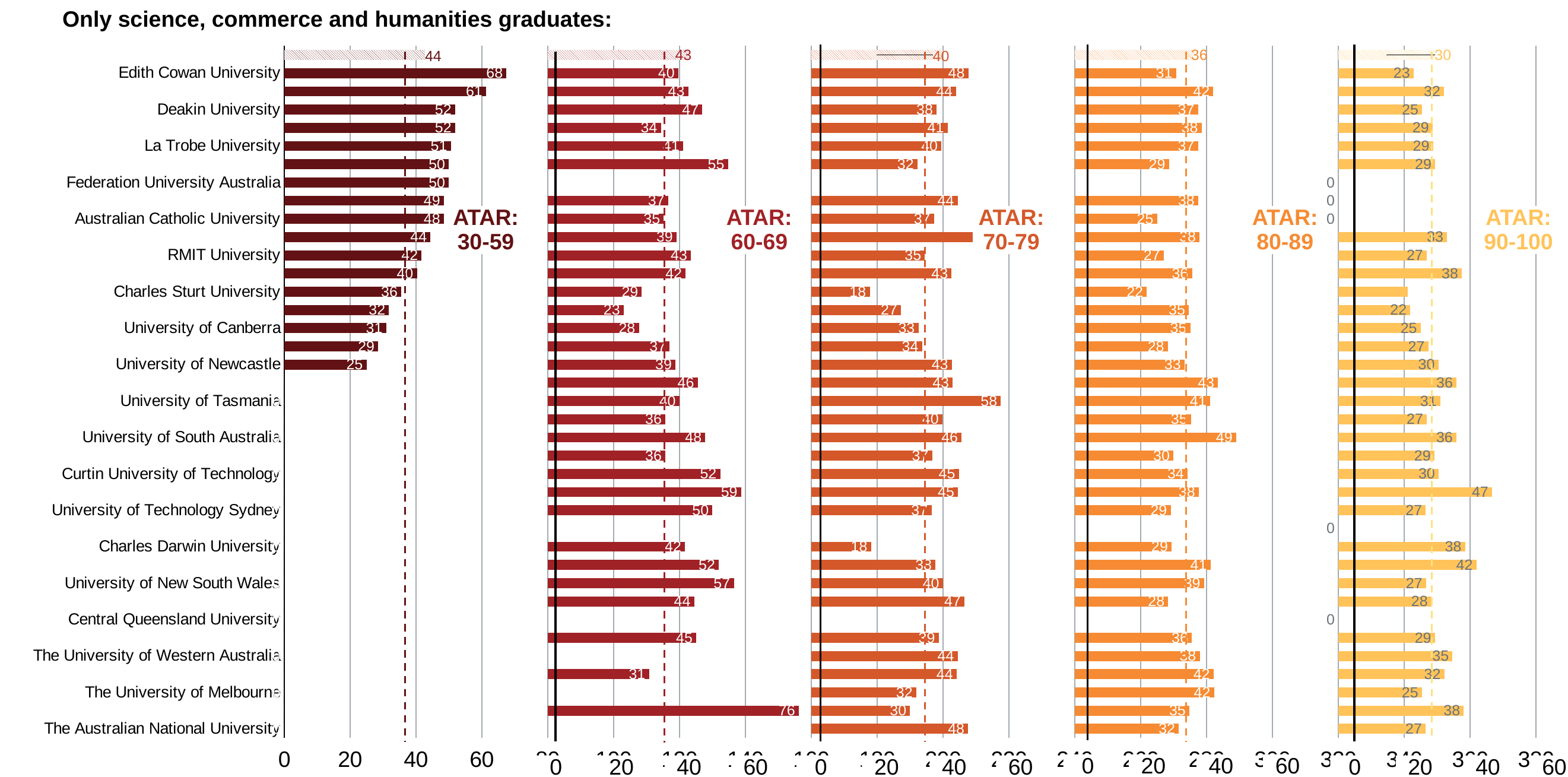

Only science, commerce and humanities graduates:

### Chart

| Category | 30-59 | gap | 60-69 | gap2 | 70-79 | gap3 | 80-89 | gap4 | 90+ |
|---|---|---|---|---|---|---|---|---|---|
| The Australian National University | 0.0 | 80.0 | 0.0 | 80.0 | 47.61904761904761 | 32.38095238095239 | 31.57894736842105 | 48.421052631578945 | 26.501766784452297 |
| James Cook University | 0.0 | 80.0 | 76.19047619047619 | 3.80952380952381 | 30.0 | 50.0 | 34.78260869565217 | 45.21739130434783 | 38.095238095238095 |
| The University of Melbourne | 0.0 | 80.0 | 0.0 | 80.0 | 31.914893617021278 | 48.08510638297872 | 42.285714285714285 | 37.714285714285715 | 25.37414965986395 |
| The University of Queensland | 0.0 | 80.0 | 30.76923076923077 | 49.230769230769226 | 44.15584415584416 | 35.84415584415584 | 42.124542124542124 | 37.875457875457876 | 32.15909090909091 |
| The University of Western Australia | 0.0 | 80.0 | 0.0 | 80.0 | 44.44444444444444 | 35.55555555555556 | 37.93911007025761 | 42.06088992974239 | 34.66019417475728 |
| University of Wollongong | 0.0 | 80.0 | 45.09803921568628 | 34.90196078431372 | 38.70967741935484 | 41.29032258064516 | 35.526315789473685 | 44.473684210526315 | 29.310344827586203 |
| Central Queensland University | 0.0 | 80.0 | 0.0 | 80.0 | 0.0 | 80.0 | 0.0 | 80.0 | 0.0 |
| University of Southern Queensland | 0.0 | 80.0 | 44.44444444444444 | 35.55555555555556 | 46.55172413793103 | 33.44827586206897 | 28.37837837837838 | 51.62162162162162 | 28.26086956521739 |
| University of New South Wales | 0.0 | 80.0 | 56.52173913043478 | 23.47826086956522 | 40.0 | 40.0 | 39.23611111111111 | 40.76388888888889 | 26.666666666666668 |
| University of the Sunshine Coast | 0.0 | 80.0 | 51.92307692307693 | 28.076923076923073 | 37.735849056603776 | 42.264150943396224 | 41.21621621621622 | 38.78378378378378 | 41.935483870967744 |
| Charles Darwin University | 0.0 | 80.0 | 41.66666666666667 | 38.33333333333333 | 18.181818181818183 | 61.81818181818181 | 29.411764705882355 | 50.588235294117645 | 38.46153846153847 |
| Southern Cross University | 0.0 | 80.0 | 0.0 | 80.0 | 0.0 | 80.0 | 0.0 | 80.0 | 0.0 |
| University of Technology Sydney | 0.0 | 80.0 | 50.0 | 30.0 | 36.507936507936506 | 43.492063492063494 | 29.120879120879124 | 50.879120879120876 | 26.548672566371685 |
| Murdoch University | 0.0 | 80.0 | 58.730158730158735 | 21.269841269841265 | 44.54545454545455 | 35.45454545454545 | 37.62376237623762 | 42.37623762376238 | 46.666666666666664 |
| Curtin University of Technology | 0.0 | 80.0 | 52.38095238095239 | 27.619047619047613 | 44.827586206896555 | 35.172413793103445 | 34.26573426573427 | 45.73426573426573 | 30.434782608695656 |
| Queensland University of Technology | 0.0 | 80.0 | 35.714285714285715 | 44.285714285714285 | 36.708860759493675 | 43.291139240506325 | 29.927007299270077 | 50.07299270072993 | 29.166666666666668 |
| University of South Australia | 0.0 | 80.0 | 47.82608695652174 | 32.17391304347826 | 45.65217391304348 | 34.34782608695652 | 49.01960784313725 | 30.98039215686275 | 35.84905660377358 |
| The University of Sydney | 0.0 | 80.0 | 35.714285714285715 | 44.285714285714285 | 39.823008849557525 | 40.176991150442475 | 35.31073446327684 | 44.68926553672316 | 26.89335394126739 |
| University of Tasmania | 0.0 | 80.0 | 40.0 | 40.0 | 57.57575757575758 | 22.424242424242422 | 41.07142857142857 | 38.92857142857143 | 30.985915492957744 |
| Griffith University | 0.0 | 80.0 | 45.55555555555556 | 34.44444444444444 | 42.95302013422819 | 37.04697986577181 | 43.47826086956522 | 36.52173913043478 | 35.88235294117647 |
| University of Newcastle | 25.0 | 55.0 | 38.775510204081634 | 41.224489795918366 | 42.68292682926829 | 37.31707317073171 | 33.33333333333333 | 46.66666666666667 | 30.357142857142854 |
| Macquarie University | 28.57142857142857 | 51.42857142857143 | 37.03703703703704 | 42.96296296296296 | 33.6283185840708 | 46.3716814159292 | 28.26086956521739 | 51.73913043478261 | 27.33564013840831 |
| University of Canberra | 30.952380952380953 | 49.04761904761905 | 27.692307692307693 | 52.30769230769231 | 32.55813953488372 | 47.44186046511628 | 35.08771929824561 | 44.91228070175439 | 25.0 |
| University of New England | 31.818181818181817 | 48.18181818181819 | 23.076923076923077 | 56.92307692307692 | 27.27272727272727 | 52.727272727272734 | 34.61538461538461 | 45.38461538461539 | 21.875 |
| Charles Sturt University | 35.55555555555556 | 44.44444444444444 | 28.57142857142857 | 51.42857142857143 | 17.77777777777778 | 62.22222222222222 | 21.875 | 58.125 | 21.052631578947366 |
| Western Sydney University | 40.318302387267906 | 39.681697612732094 | 41.86046511627907 | 38.13953488372093 | 42.616033755274266 | 37.383966244725734 | 35.60606060606061 | 44.39393939393939 | 37.5 |
| RMIT University | 41.73913043478261 | 38.26086956521739 | 43.47826086956522 | 36.52173913043478 | 34.5 | 45.5 | 26.996197718631176 | 53.00380228136882 | 26.83982683982684 |
| Flinders University of South Australia | 44.44444444444444 | 35.55555555555556 | 39.130434782608695 | 40.869565217391305 | 56.666666666666664 | 23.333333333333336 | 37.878787878787875 | 42.121212121212125 | 33.00970873786408 |
| Australian Catholic University | 48.484848484848484 | 31.515151515151516 | 35.2112676056338 | 44.7887323943662 | 37.28813559322034 | 42.71186440677966 | 25.0 | 55.0 | 0.0 |
| Victoria University | 48.507462686567166 | 31.492537313432834 | 36.58536585365854 | 43.41463414634146 | 44.44444444444444 | 35.55555555555556 | 37.5 | 42.5 | 0.0 |
| Federation University Australia | 50.0 | 30.0 | 0.0 | 80.0 | 0.0 | 80.0 | 0.0 | 80.0 | 0.0 |
| Swinburne University of Technology | 50.0 | 30.0 | 54.761904761904766 | 25.238095238095234 | 32.25806451612903 | 47.74193548387097 | 28.57142857142857 | 51.42857142857143 | 29.411764705882355 |
| La Trobe University | 50.617283950617285 | 29.382716049382715 | 41.08527131782946 | 38.91472868217054 | 39.53488372093023 | 40.46511627906977 | 37.410071942446045 | 42.589928057553955 | 28.749999999999996 |
| Monash University | 51.92307692307693 | 28.076923076923073 | 34.375 | 45.625 | 41.40350877192983 | 38.59649122807017 | 38.48396501457726 | 41.51603498542274 | 28.627450980392155 |
| Deakin University | 51.92307692307693 | 28.076923076923073 | 46.92982456140351 | 33.07017543859649 | 38.062283737024224 | 41.937716262975776 | 37.39837398373984 | 42.60162601626016 | 25.40983606557377 |
| The University of Adelaide | 61.29032258064516 | 18.70967741935484 | 42.64705882352941 | 37.35294117647059 | 44.02985074626866 | 35.97014925373134 | 42.05128205128205 | 37.94871794871795 | 32.11267605633803 |
| Edith Cowan University | 67.5 | 12.5 | 39.6551724137931 | 40.3448275862069 | 47.706422018348626 | 32.293577981651374 | 30.76923076923077 | 49.230769230769226 | 22.857142857142858 |
| All universities | 44.44444444444444 | 35.55555555555556 | 42.728635682158924 | 37.271364317841076 | 39.97222222222222 | 40.02777777777778 | 36.32229901782466 | 43.67770098217534 | 29.51278928136419 |
60
0
20
40
60
0
20
40
60
0
20
40
60
0
20
40
ATAR: 30-59
ATAR: 60-69
ATAR: 70-79
ATAR: 80-89
ATAR: 90-100